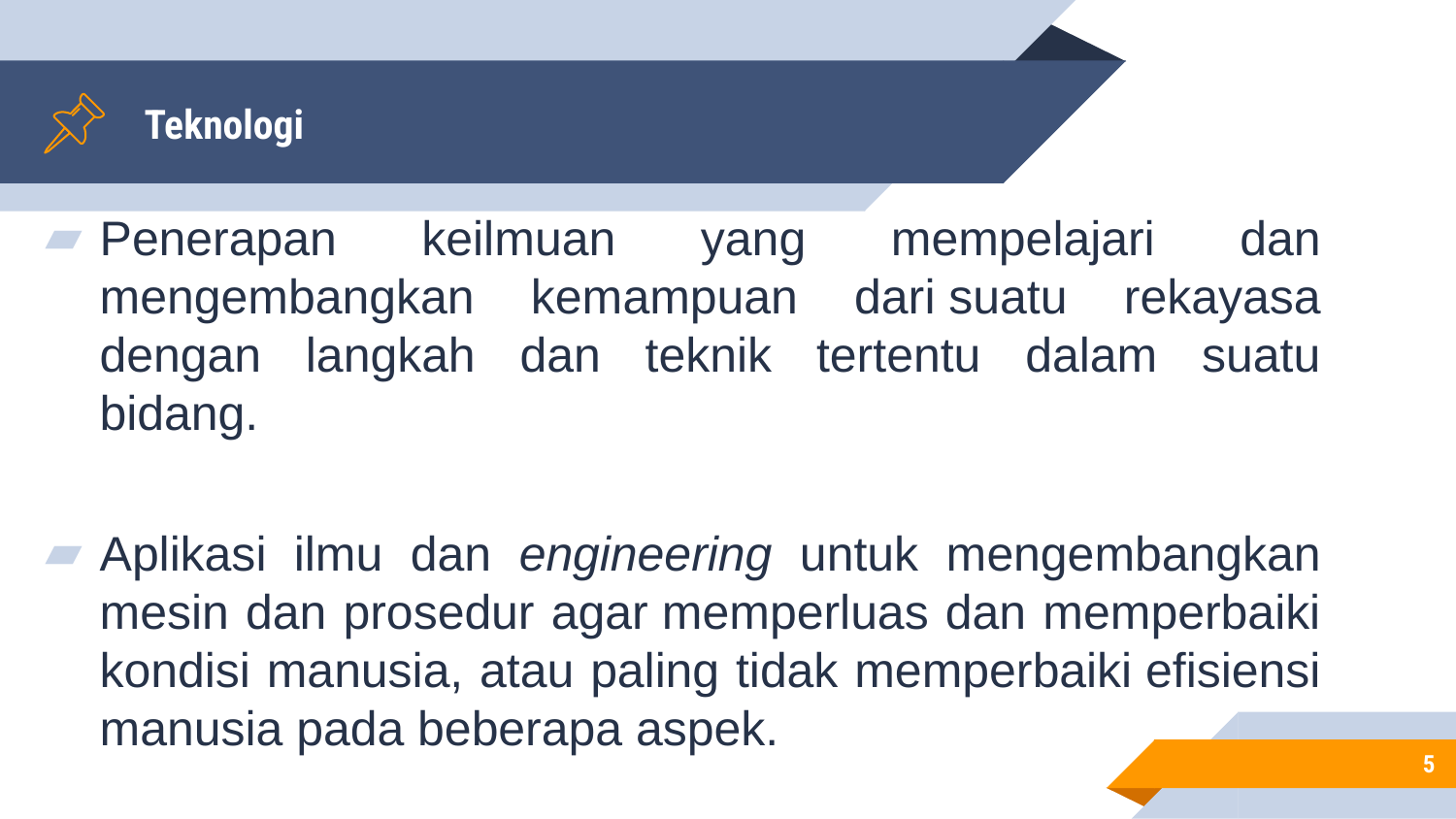

# Teknologi

Penerapan keilmuan yang mempelajari dan mengembangkan kemampuan dari suatu rekayasa dengan langkah dan teknik tertentu dalam suatu bidang.

Aplikasi ilmu dan engineering untuk mengembangkan mesin dan prosedur agar memperluas dan memperbaiki kondisi manusia, atau paling tidak memperbaiki efisiensi manusia pada beberapa aspek.
5